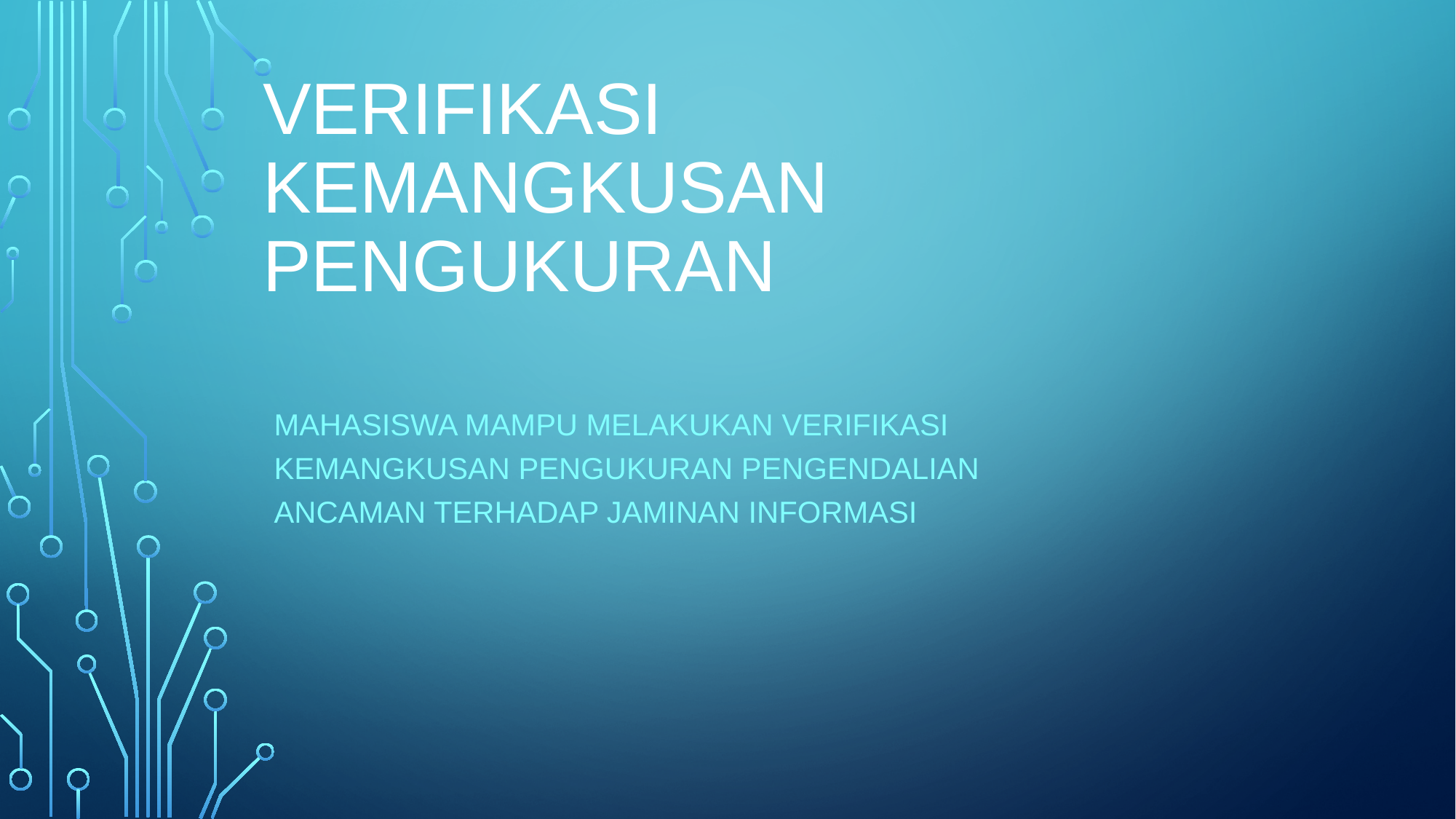

# Verifikasi Kemangkusan Pengukuran
Mahasiswa mampu melakukan Verifikasi Kemangkusan Pengukuran pengendalian ancaman terhadap Jaminan informasi